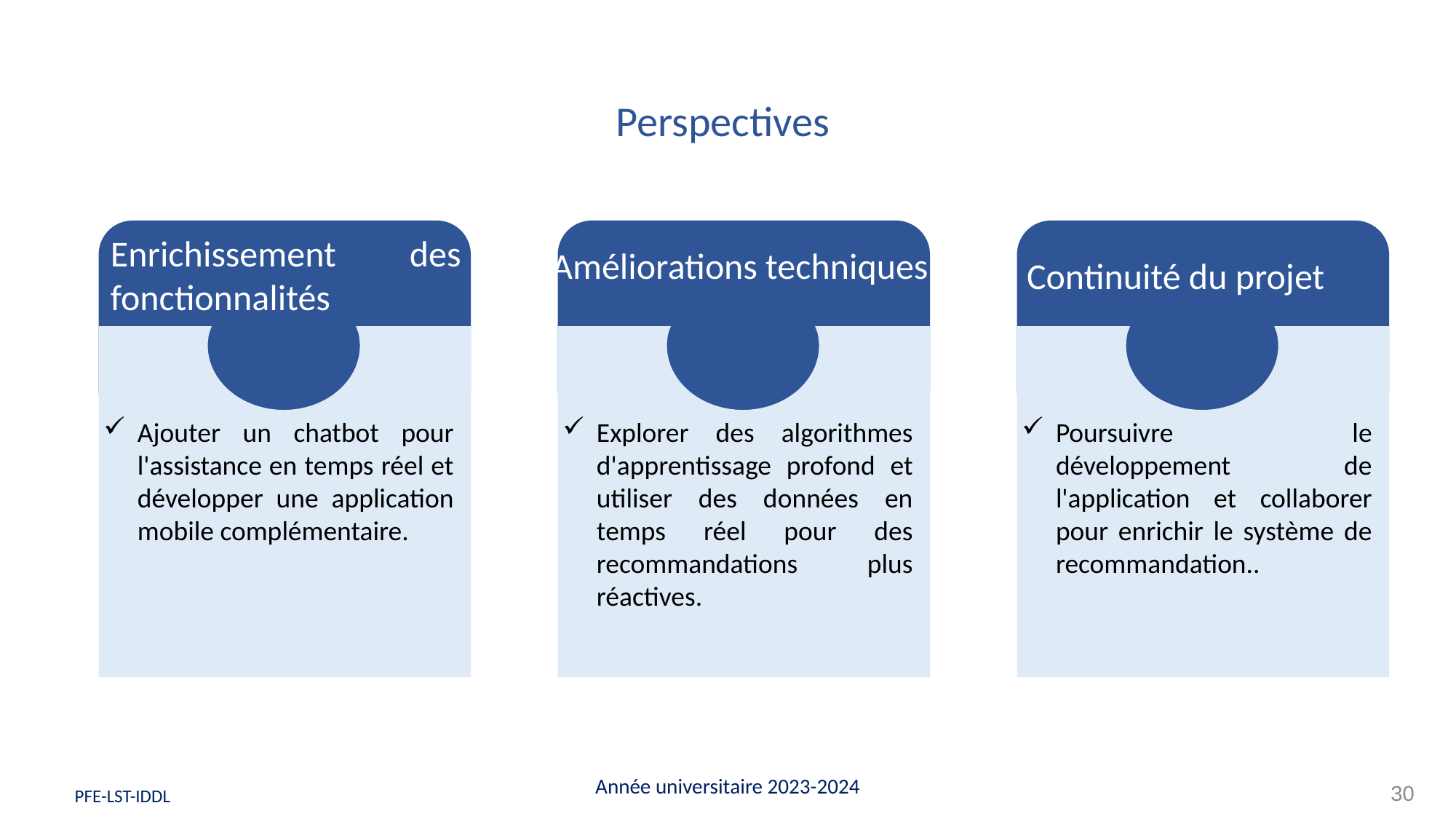

Perspectives

Enrichissement des fonctionnalités
Améliorations techniques
Continuité du projet

Ajouter un chatbot pour l'assistance en temps réel et développer une application mobile complémentaire.
Explorer des algorithmes d'apprentissage profond et utiliser des données en temps réel pour des recommandations plus réactives.
Poursuivre le développement de l'application et collaborer pour enrichir le système de recommandation..
Année universitaire 2023-2024
30
 PFE-LST-IDDL
 PFE-LST-IDDL